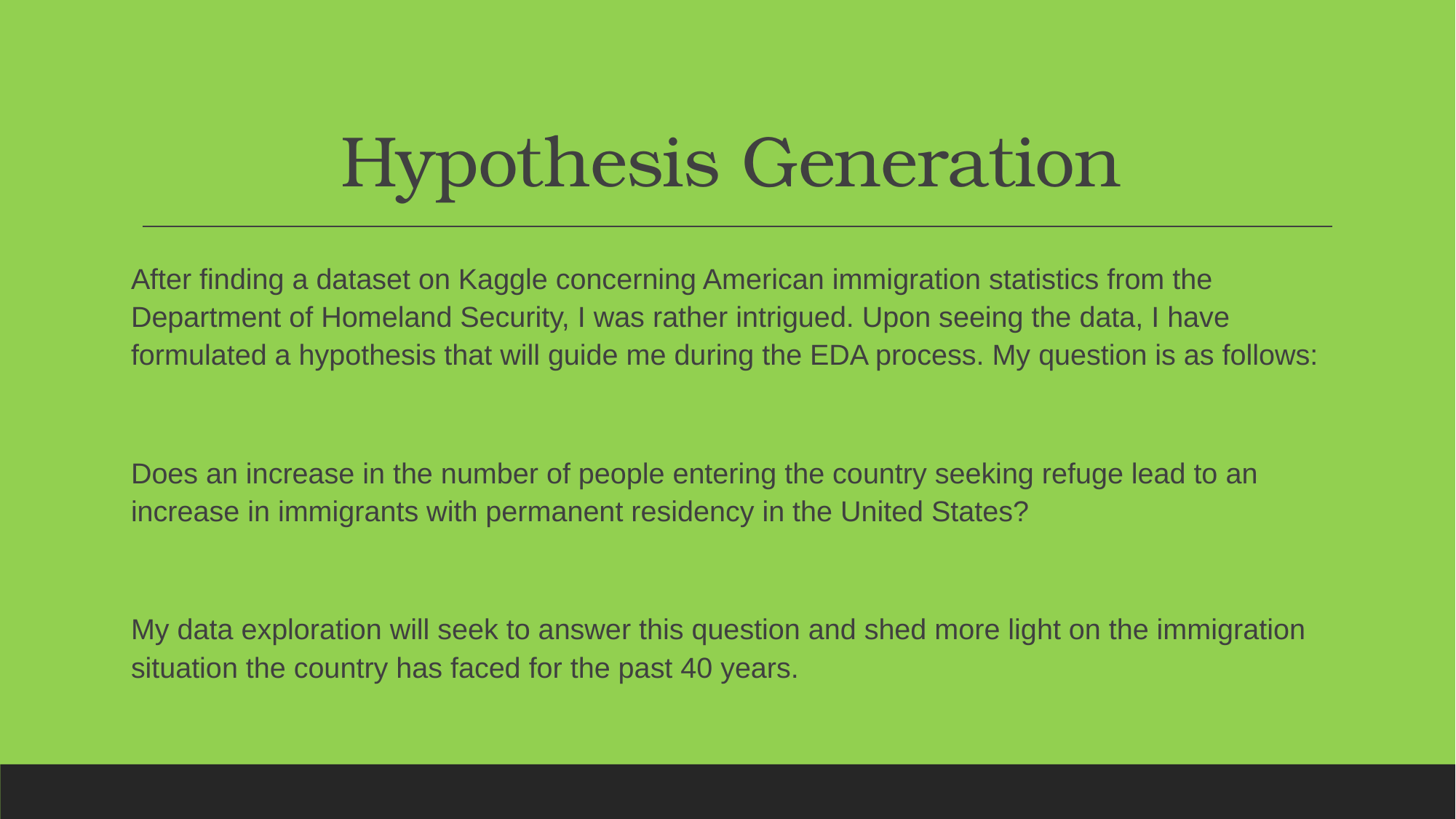

# Hypothesis Generation
After finding a dataset on Kaggle concerning American immigration statistics from the Department of Homeland Security, I was rather intrigued. Upon seeing the data, I have formulated a hypothesis that will guide me during the EDA process. My question is as follows:

Does an increase in the number of people entering the country seeking refuge lead to an increase in immigrants with permanent residency in the United States?

My data exploration will seek to answer this question and shed more light on the immigration situation the country has faced for the past 40 years.